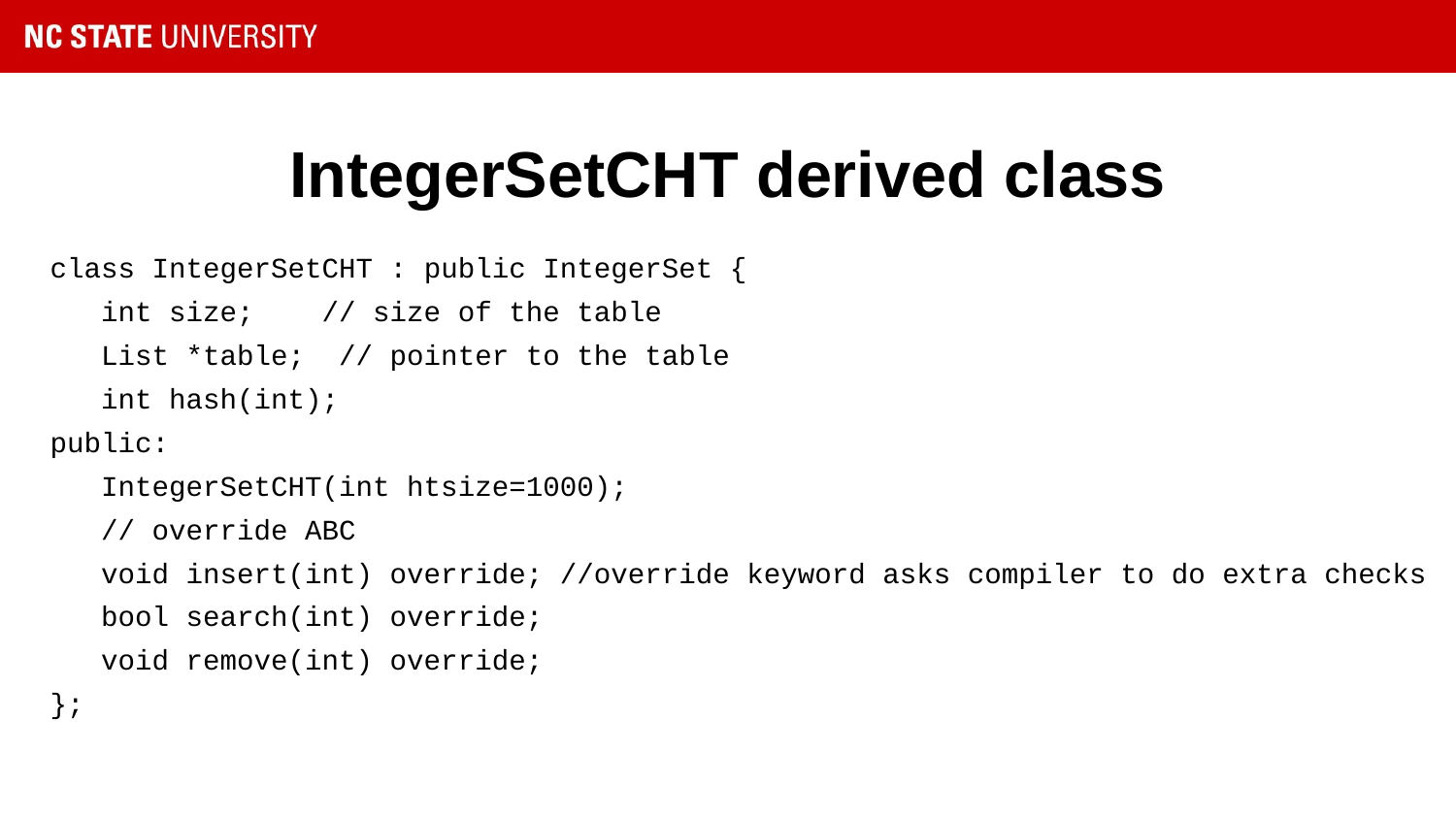

# IntegerSetCHT derived class
class IntegerSetCHT : public IntegerSet {
   int size;    // size of the table
   List *table;  // pointer to the table
   int hash(int);
public:
   IntegerSetCHT(int htsize=1000);
   // override ABC
   void insert(int) override; //override keyword asks compiler to do extra checks
   bool search(int) override;
   void remove(int) override;
};